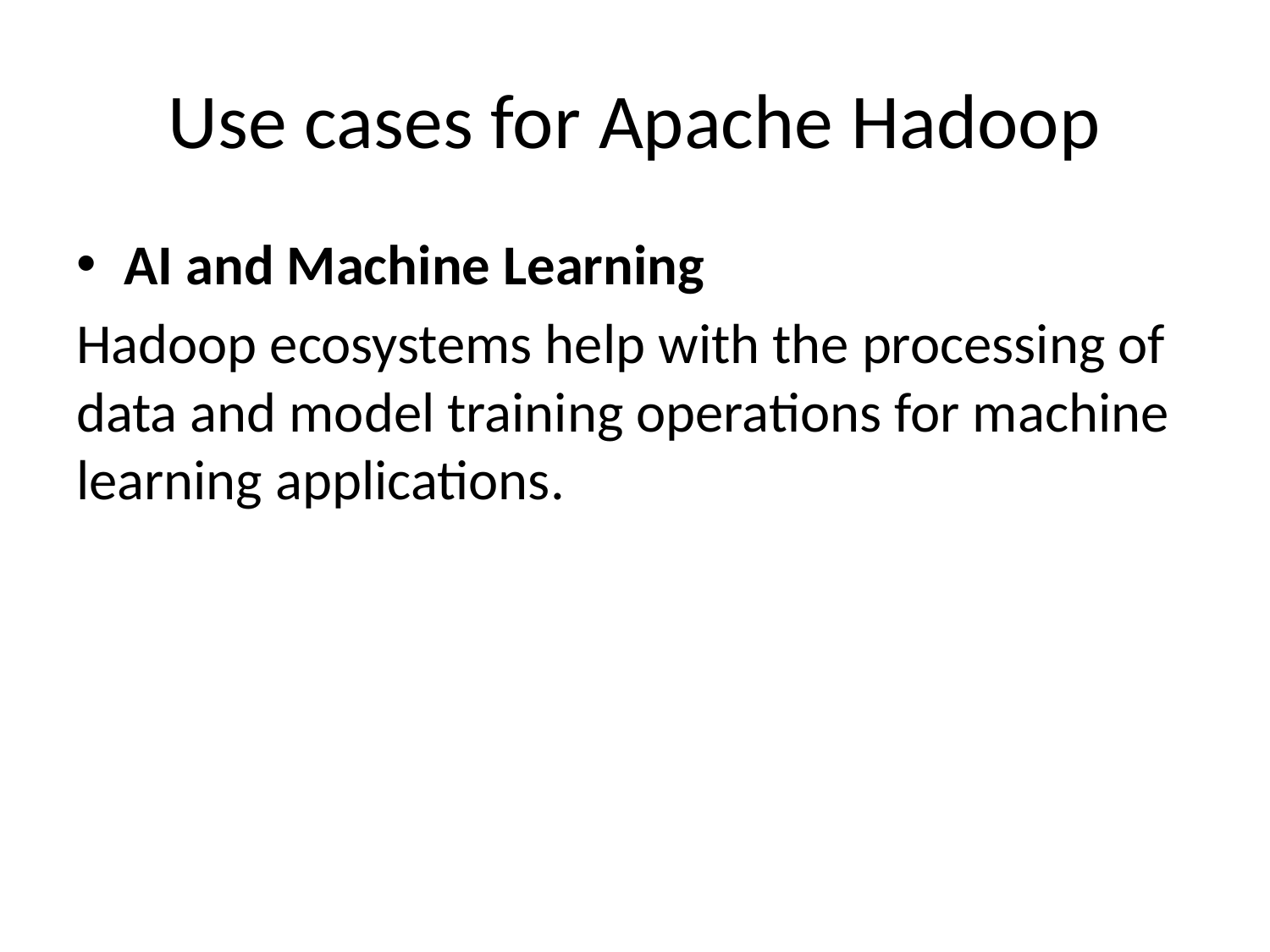

# Use cases for Apache Hadoop
AI and Machine Learning
Hadoop ecosystems help with the processing of data and model training operations for machine learning applications.